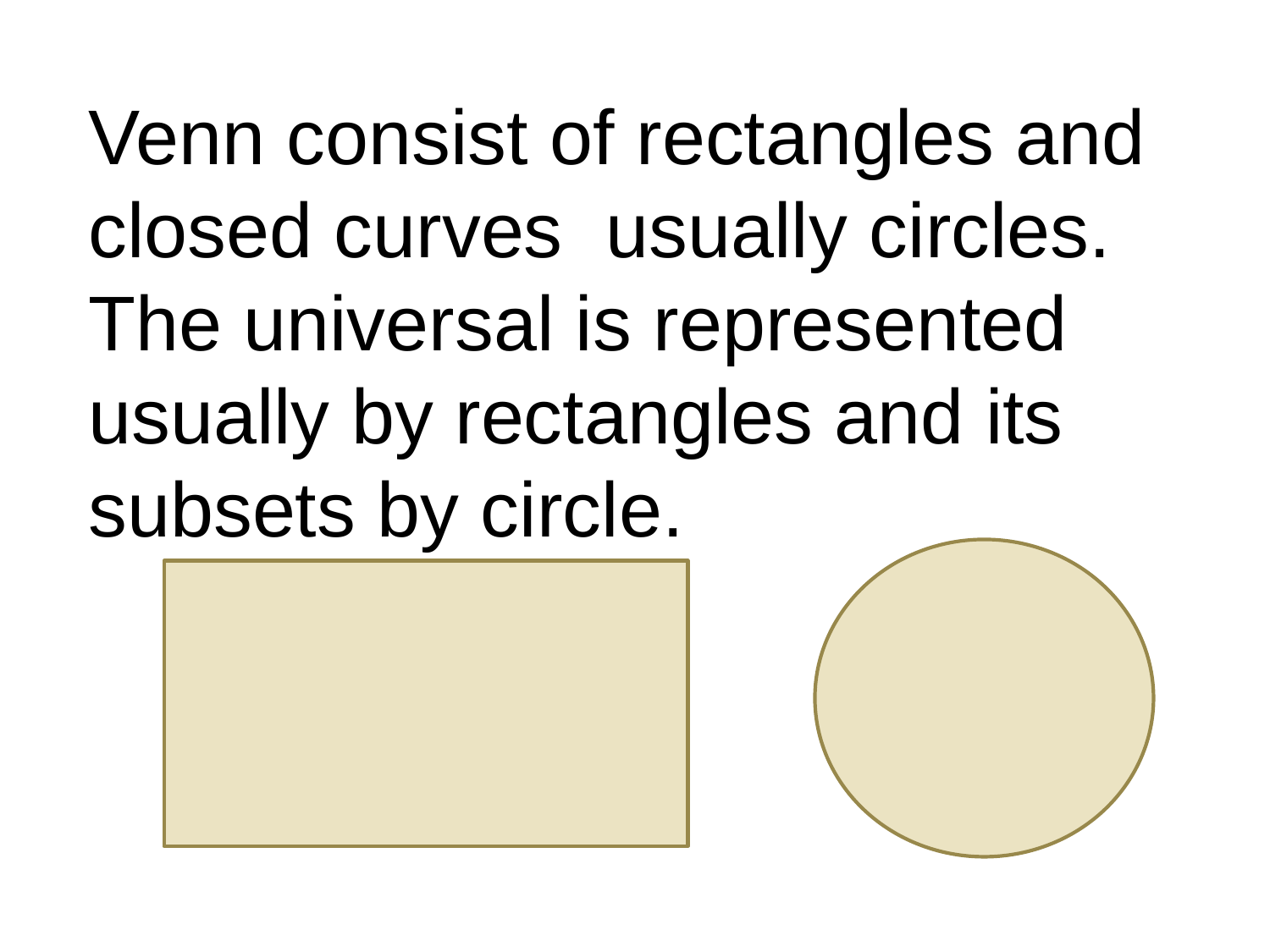

Venn consist of rectangles and closed curves  usually circles. The universal is represented usually by rectangles and its subsets by circle.